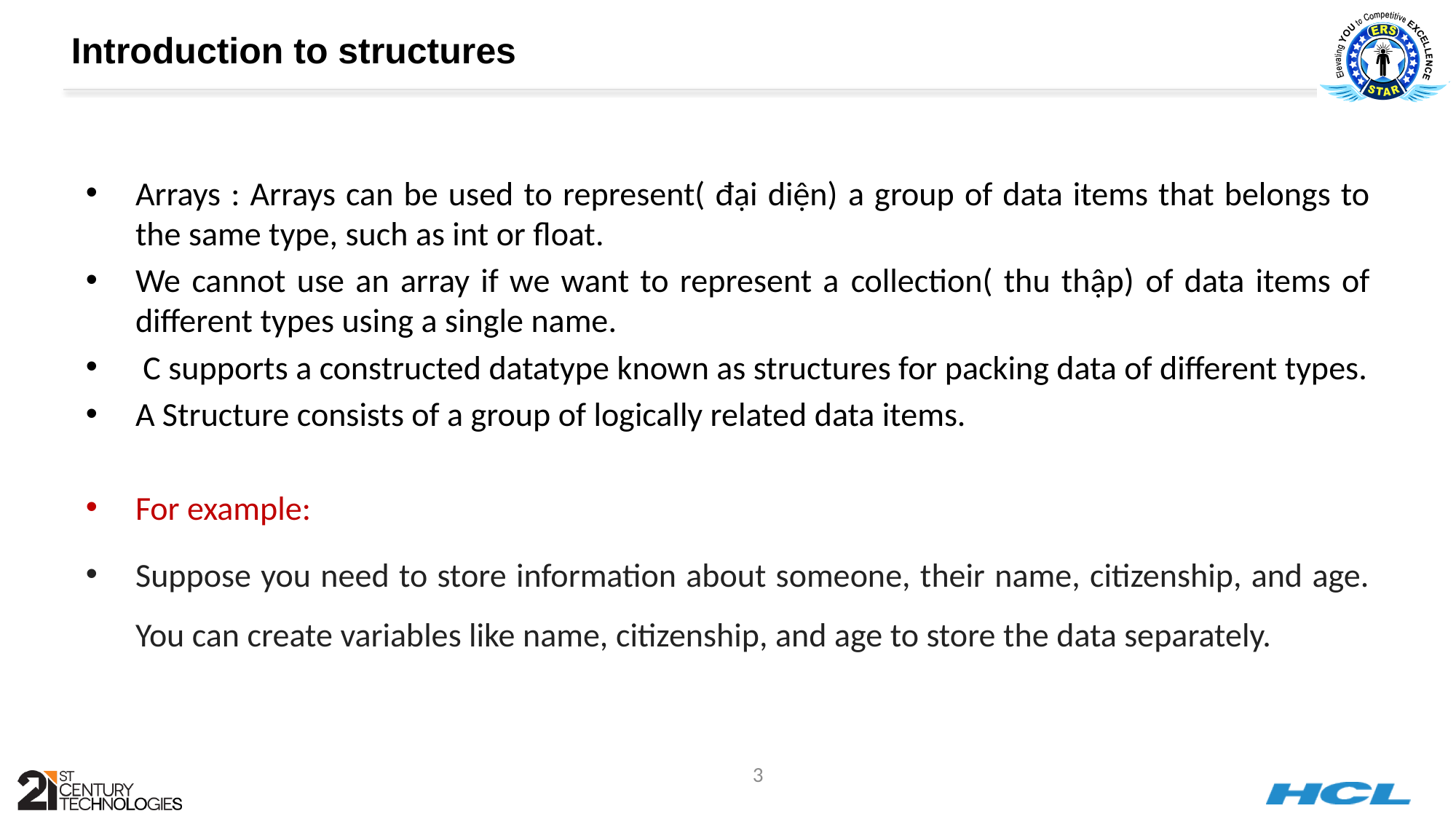

# Introduction to structures
Arrays : Arrays can be used to represent( đại diện) a group of data items that belongs to the same type, such as int or float.
We cannot use an array if we want to represent a collection( thu thập) of data items of different types using a single name.
 C supports a constructed datatype known as structures for packing data of different types.
A Structure consists of a group of logically related data items.

For example:
Suppose you need to store information about someone, their name, citizenship, and age. You can create variables like name, citizenship, and age to store the data separately.

3